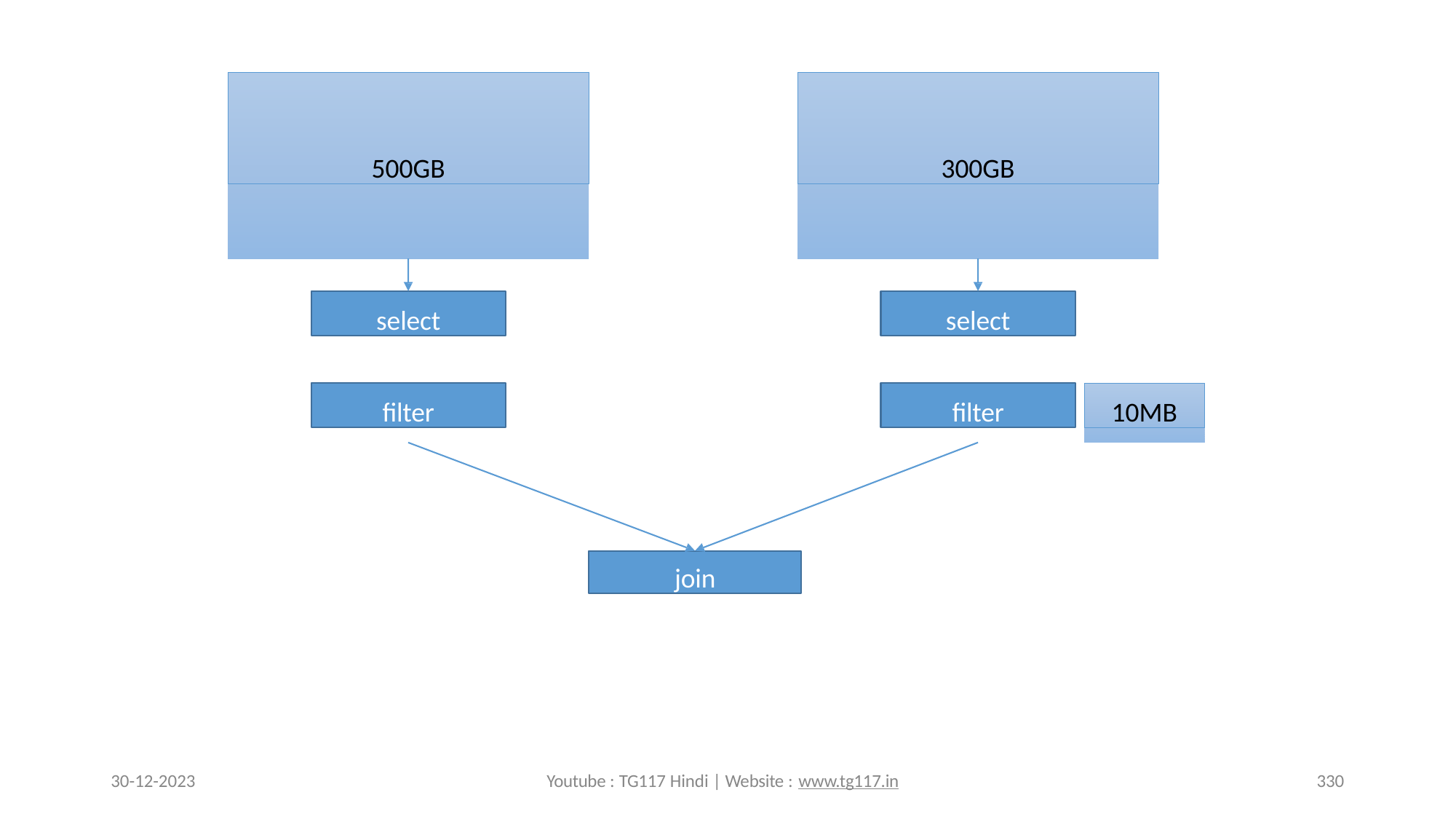

500GB

300GB

select
select

10MB
filter
filter

join
30-12-2023
Youtube : TG117 Hindi | Website : www.tg117.in
330